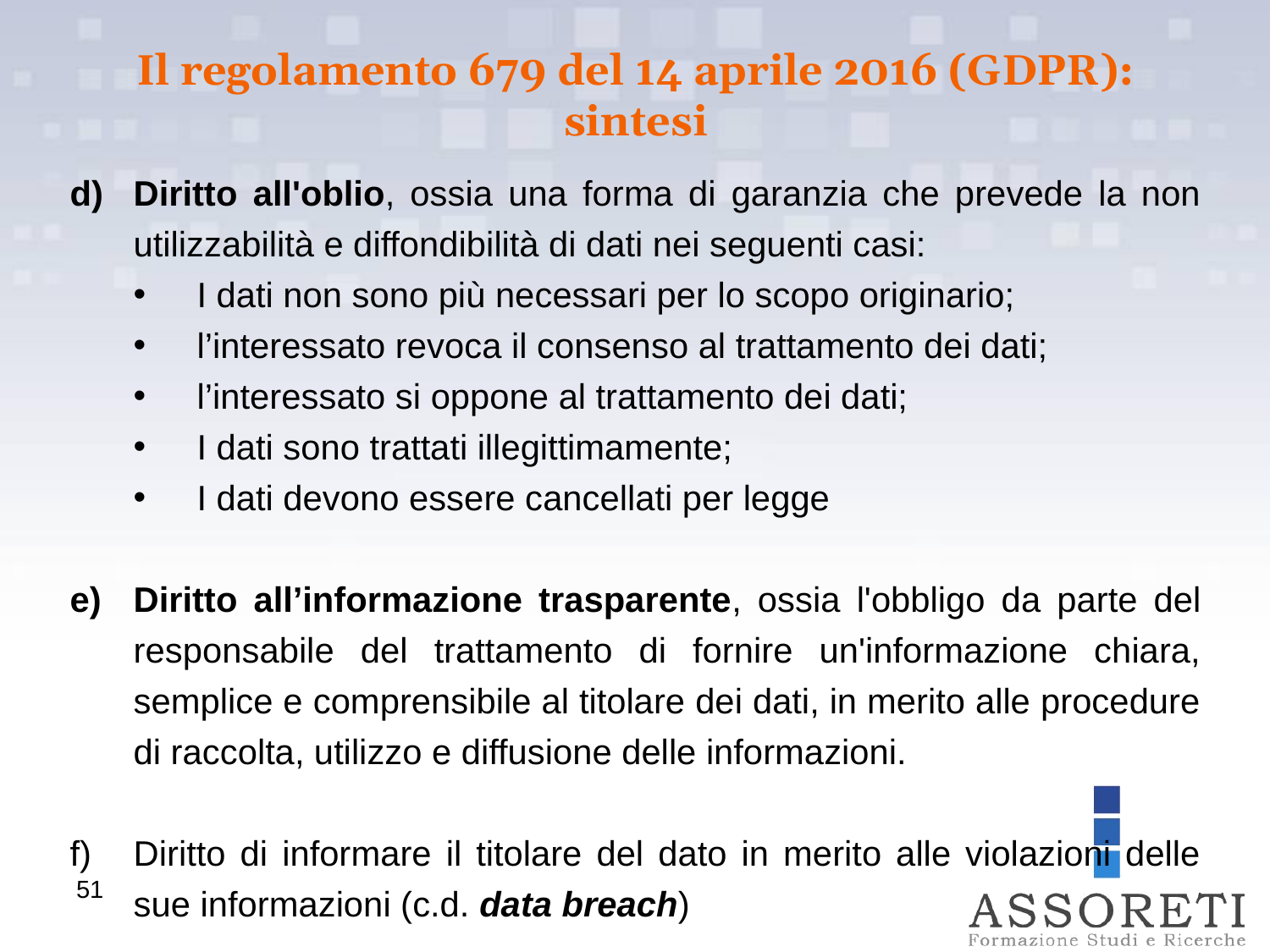

Il regolamento 679 del 14 aprile 2016 (GDPR): sintesi
Diritto all'oblio, ossia una forma di garanzia che prevede la non utilizzabilità e diffondibilità di dati nei seguenti casi:
I dati non sono più necessari per lo scopo originario;
l’interessato revoca il consenso al trattamento dei dati;
l’interessato si oppone al trattamento dei dati;
I dati sono trattati illegittimamente;
I dati devono essere cancellati per legge

Diritto all’informazione trasparente, ossia l'obbligo da parte del responsabile del trattamento di fornire un'informazione chiara, semplice e comprensibile al titolare dei dati, in merito alle procedure di raccolta, utilizzo e diffusione delle informazioni.

Diritto di informare il titolare del dato in merito alle violazioni delle sue informazioni (c.d. data breach)
51